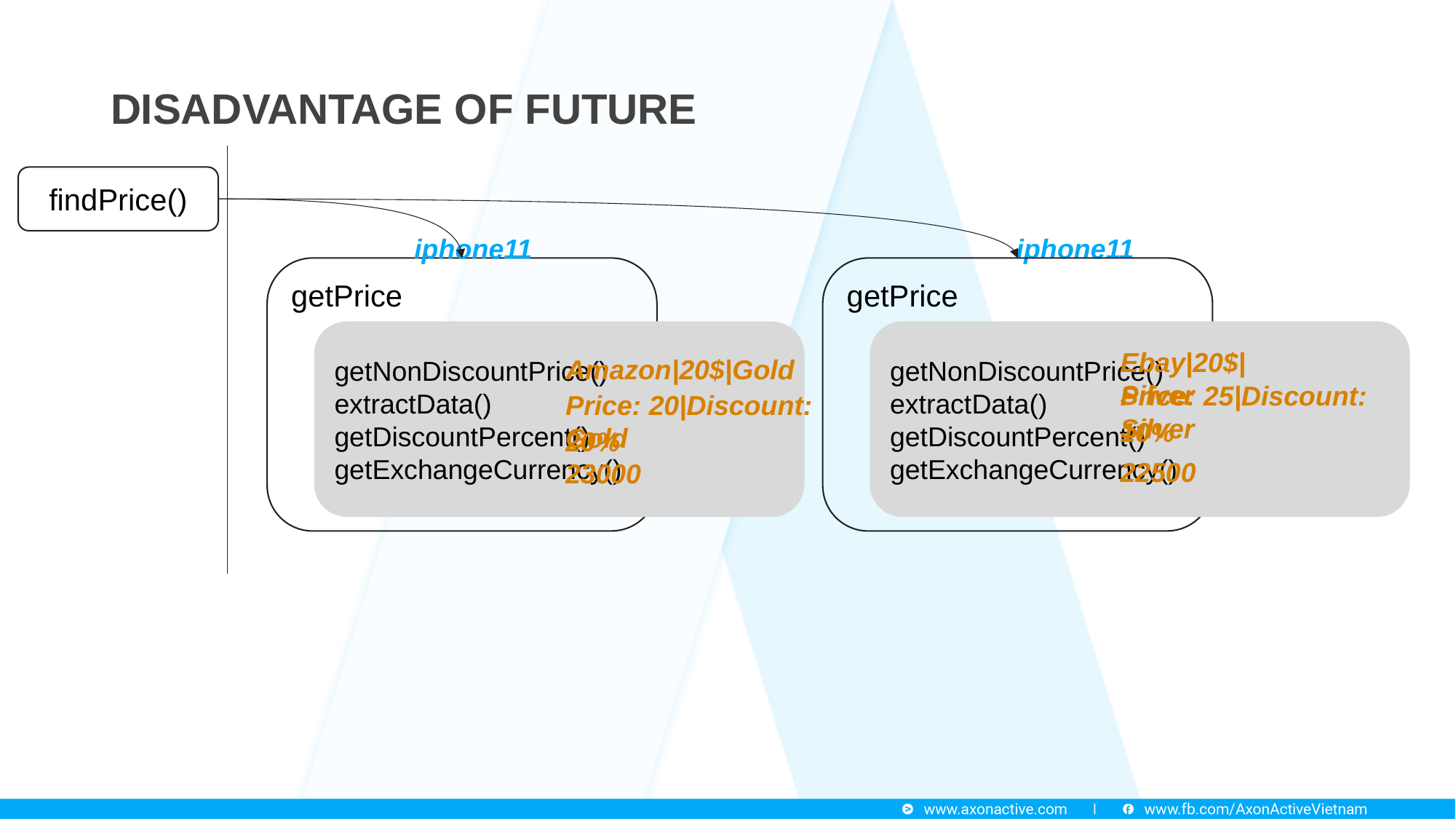

DISADVANTAGE OF FUTURE
findPrice()
iphone11
iphone11
getPrice
getPrice
getNonDiscountPrice()
extractData()
getDiscountPercent()
getExchangeCurrency()
getNonDiscountPrice()
extractData()
getDiscountPercent()
getExchangeCurrency()
Ebay|20$|Silver
Amazon|20$|Gold
Price: 25|Discount: Silver
Price: 20|Discount: Gold
10%
20%
22500
23000